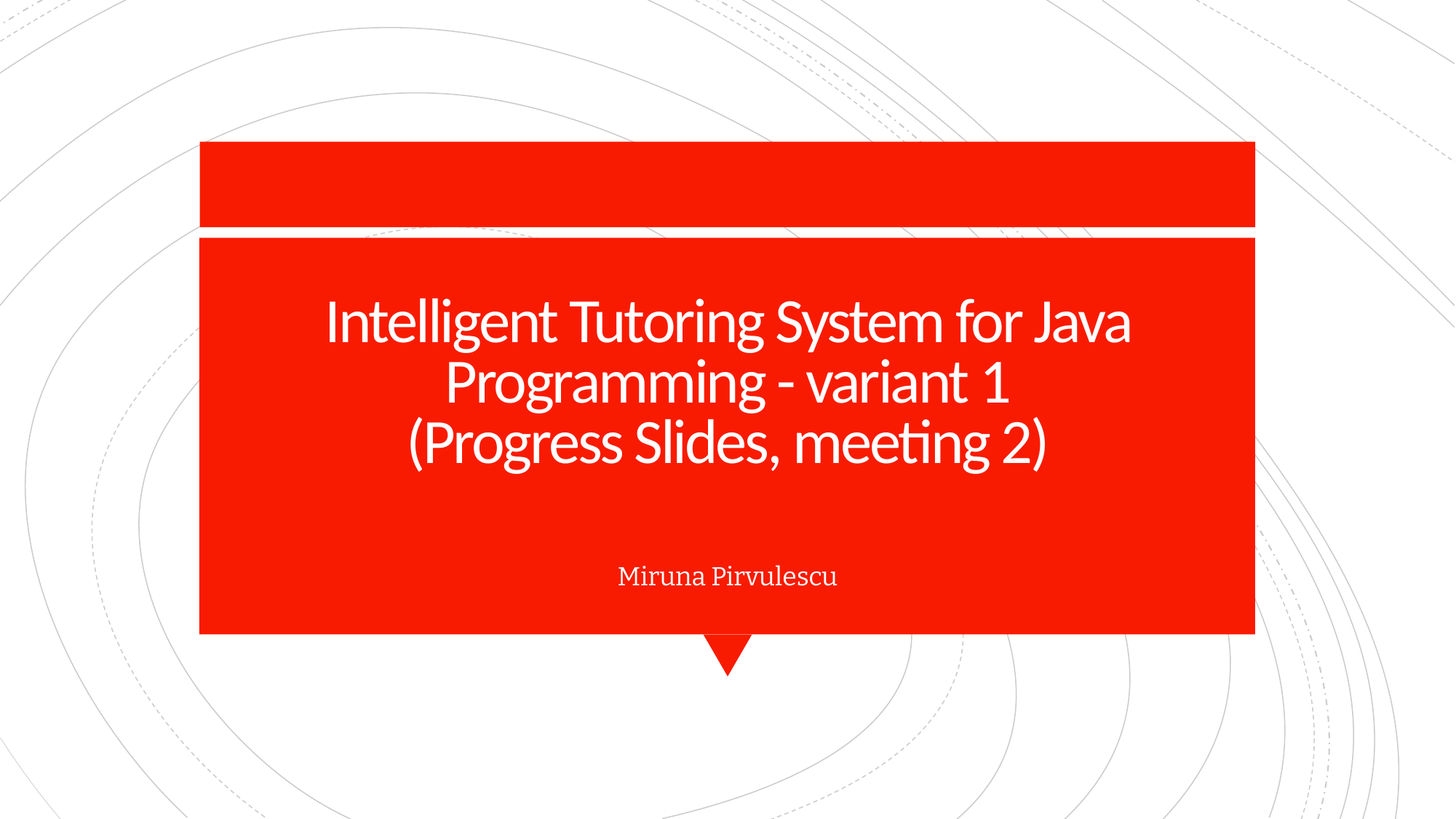

# Intelligent Tutoring System for Java Programming - variant 1 (Progress Slides, meeting 2)
Miruna Pirvulescu